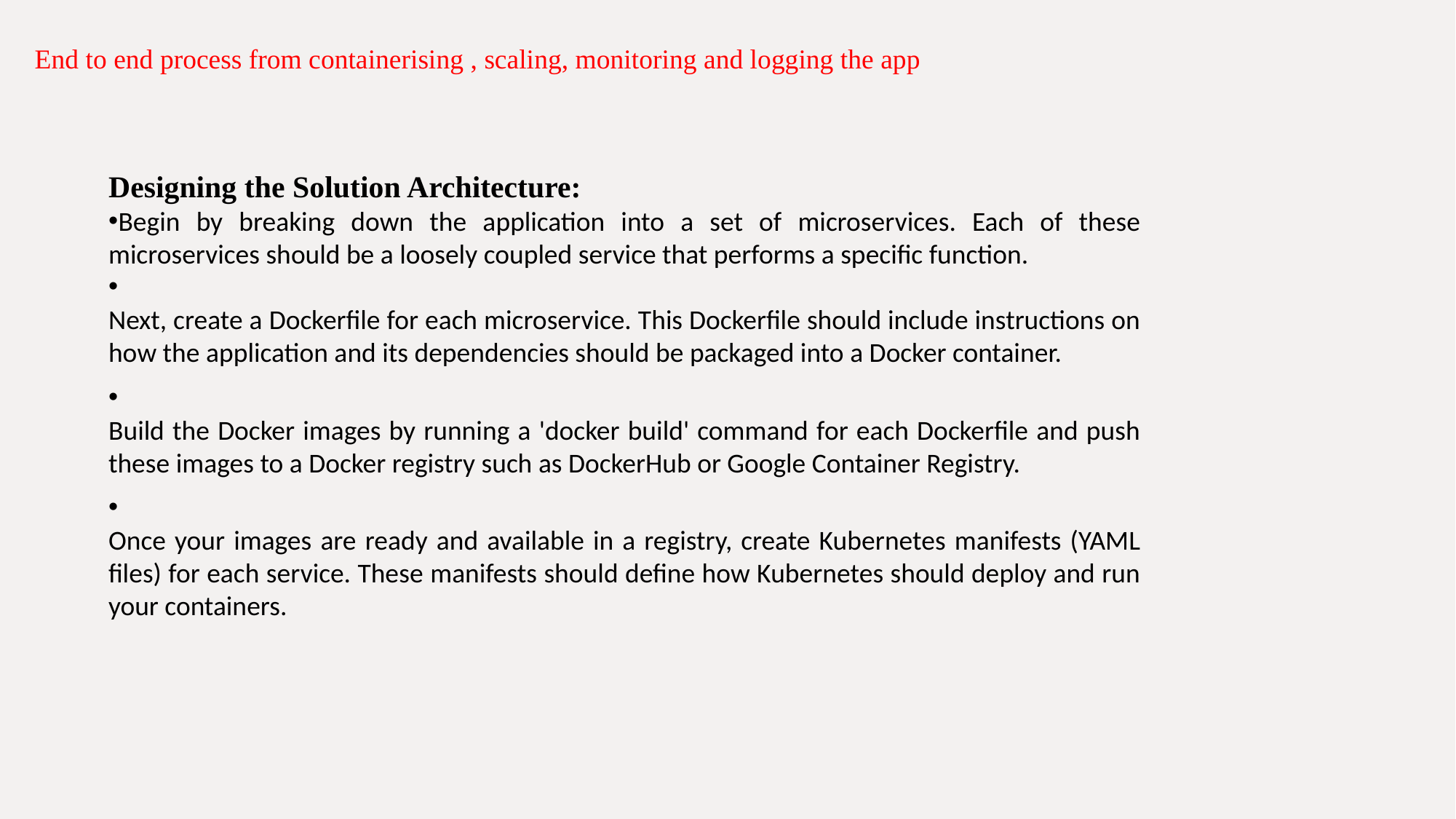

End to end process from containerising , scaling, monitoring and logging the app
Designing the Solution Architecture:
Begin by breaking down the application into a set of microservices. Each of these microservices should be a loosely coupled service that performs a specific function.
Next, create a Dockerfile for each microservice. This Dockerfile should include instructions on how the application and its dependencies should be packaged into a Docker container.
Build the Docker images by running a 'docker build' command for each Dockerfile and push these images to a Docker registry such as DockerHub or Google Container Registry.
Once your images are ready and available in a registry, create Kubernetes manifests (YAML files) for each service. These manifests should define how Kubernetes should deploy and run your containers.